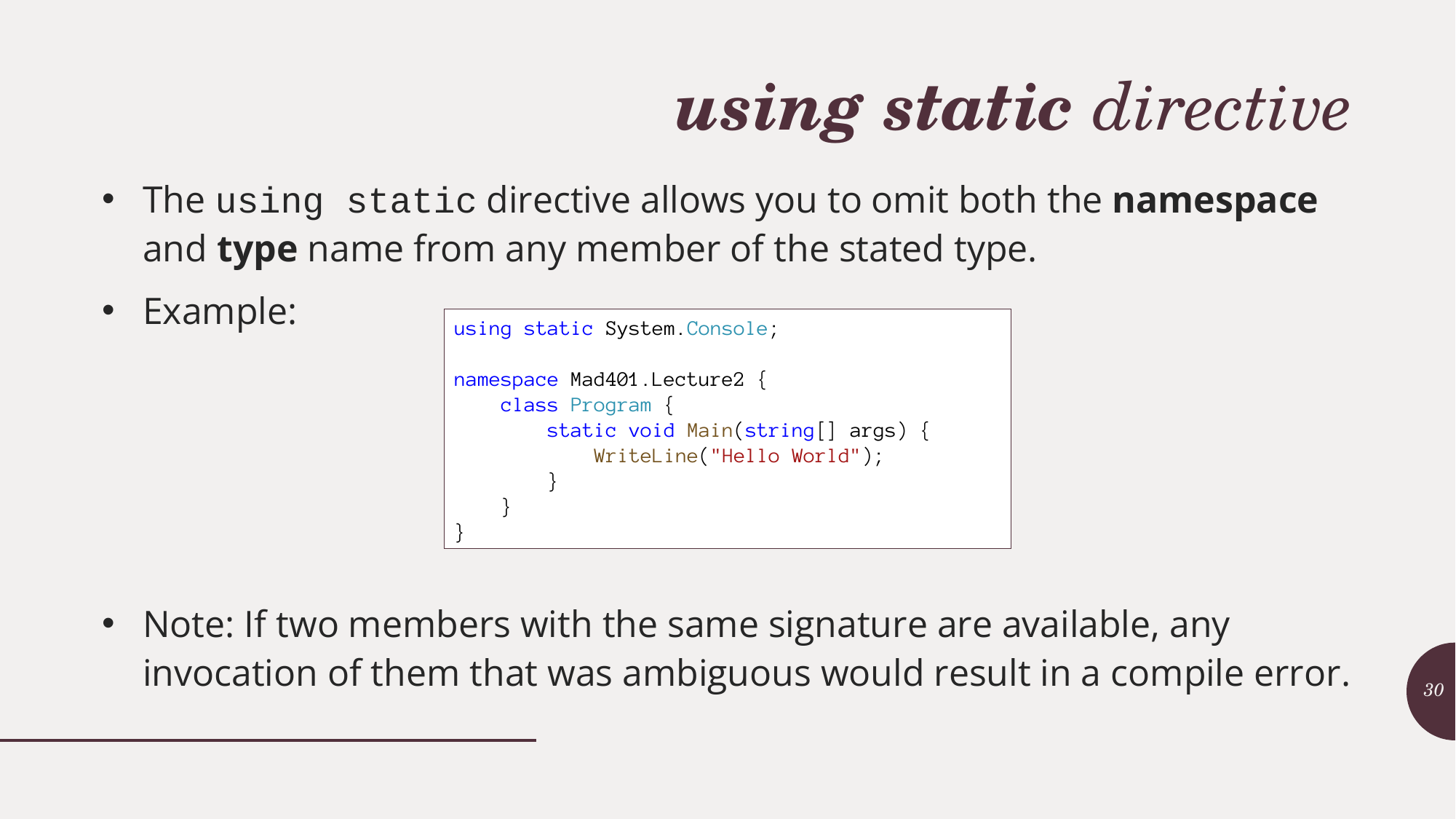

# using static directive
The using static directive allows you to omit both the namespace and type name from any member of the stated type.
Example:

Note: If two members with the same signature are available, any invocation of them that was ambiguous would result in a compile error.
using static System.Console;

namespace Mad401.Lecture2 {
    class Program {
        static void Main(string[] args) {
            WriteLine("Hello World");
        }
    }
}
30